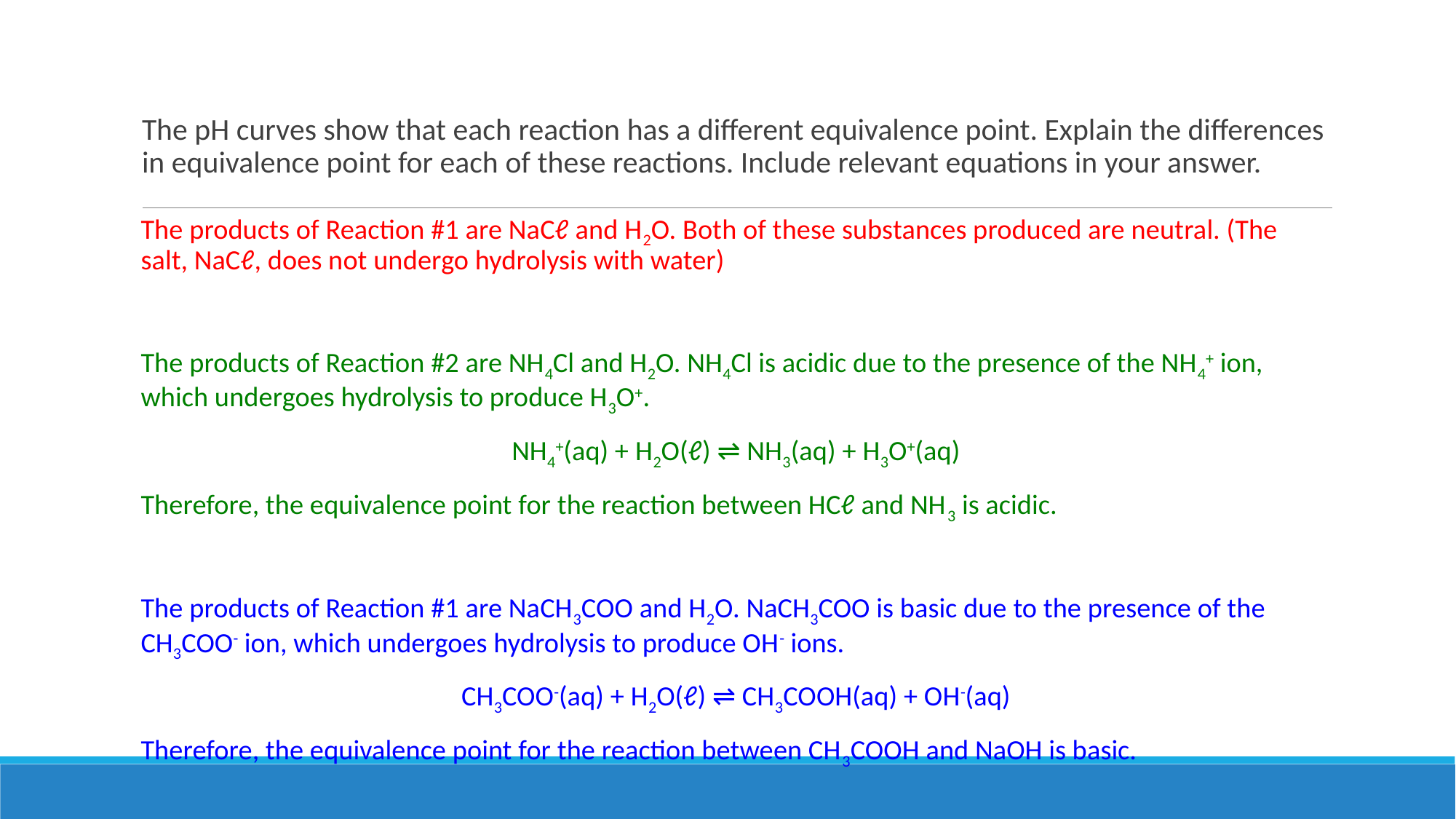

The pH curves show that each reaction has a different equivalence point. Explain the differences in equivalence point for each of these reactions. Include relevant equations in your answer.

The products of Reaction #1 are NaCℓ and H2O. Both of these substances produced are neutral. (The salt, NaCℓ, does not undergo hydrolysis with water)

The products of Reaction #2 are NH4Cl and H2O. NH4Cl is acidic due to the presence of the NH4+ ion, which undergoes hydrolysis to produce H3O+.
NH4+(aq) + H2O(ℓ) ⇌ NH3(aq) + H3O+(aq)
Therefore, the equivalence point for the reaction between HCℓ and NH3 is acidic.

The products of Reaction #1 are NaCH3COO and H2O. NaCH3COO is basic due to the presence of the CH3COO- ion, which undergoes hydrolysis to produce OH- ions.
CH3COO-(aq) + H2O(ℓ) ⇌ CH3COOH(aq) + OH-(aq)
Therefore, the equivalence point for the reaction between CH3COOH and NaOH is basic.